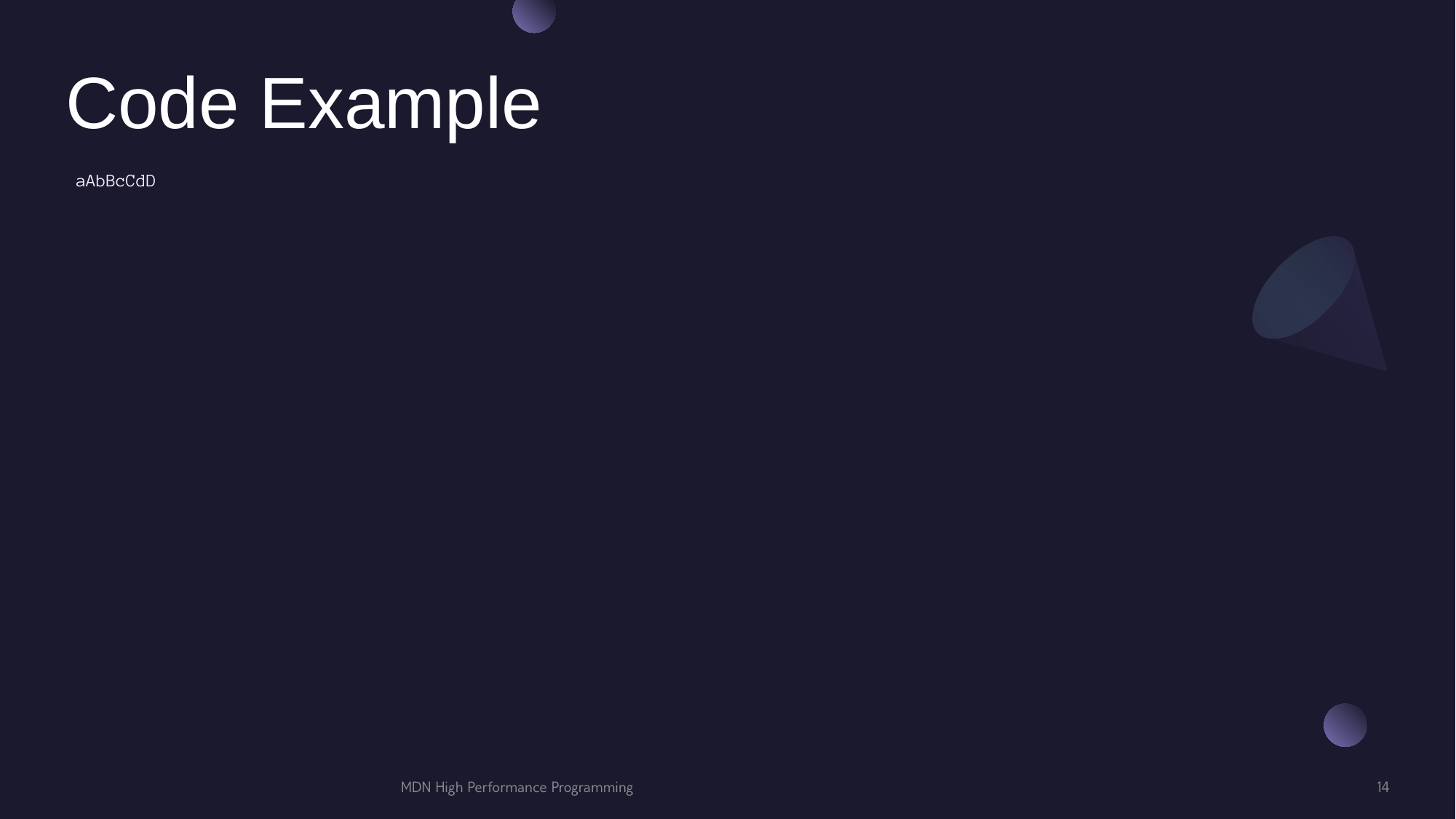

# Code Example
aAbBcCdD

MDN High Performance Programming
14